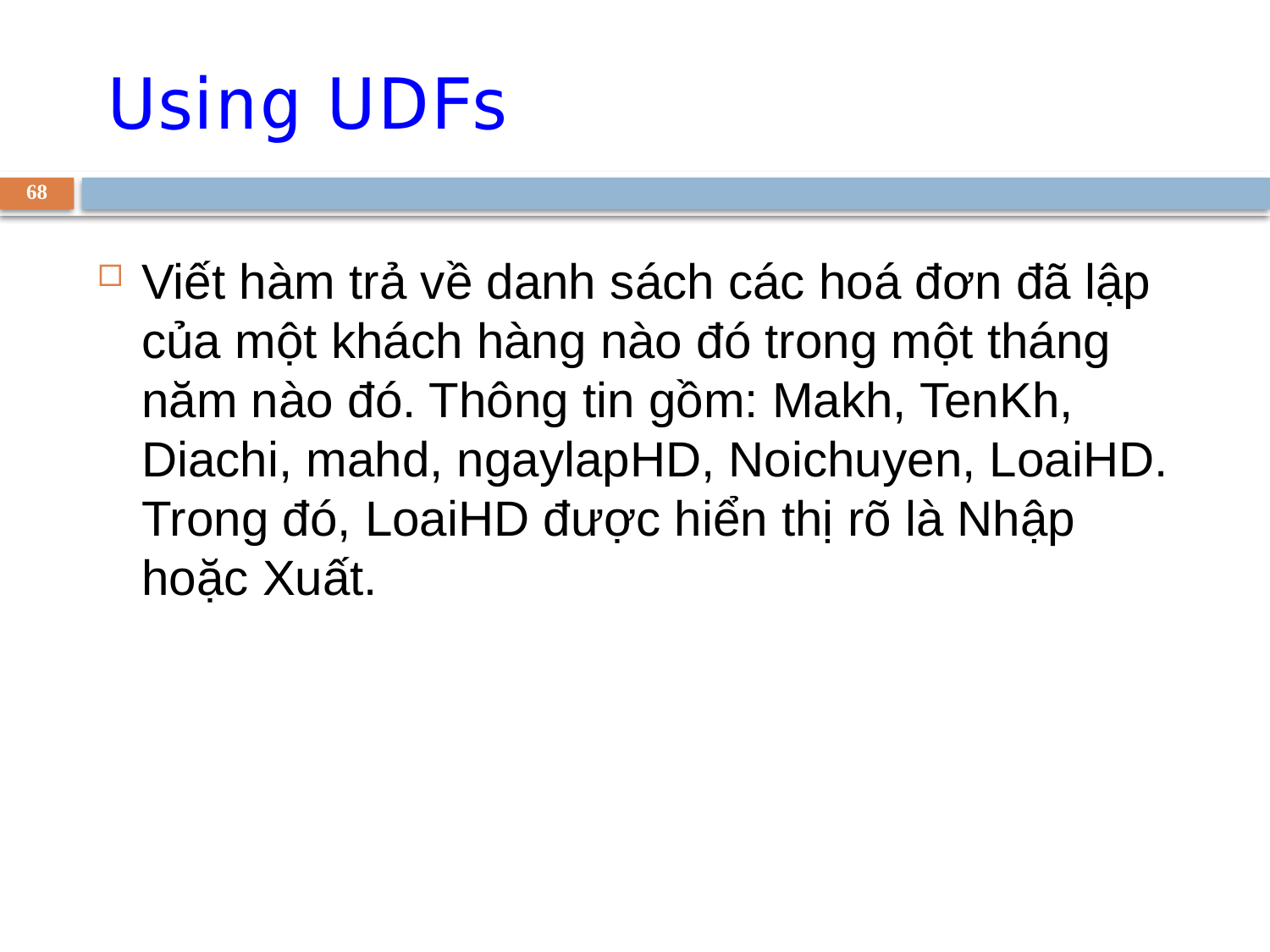

Using UDFs
68
Viết hàm trả về danh sách các hoá đơn đã lập của một khách hàng nào đó trong một tháng năm nào đó. Thông tin gồm: Makh, TenKh, Diachi, mahd, ngaylapHD, Noichuyen, LoaiHD. Trong đó, LoaiHD được hiển thị rõ là Nhập hoặc Xuất.